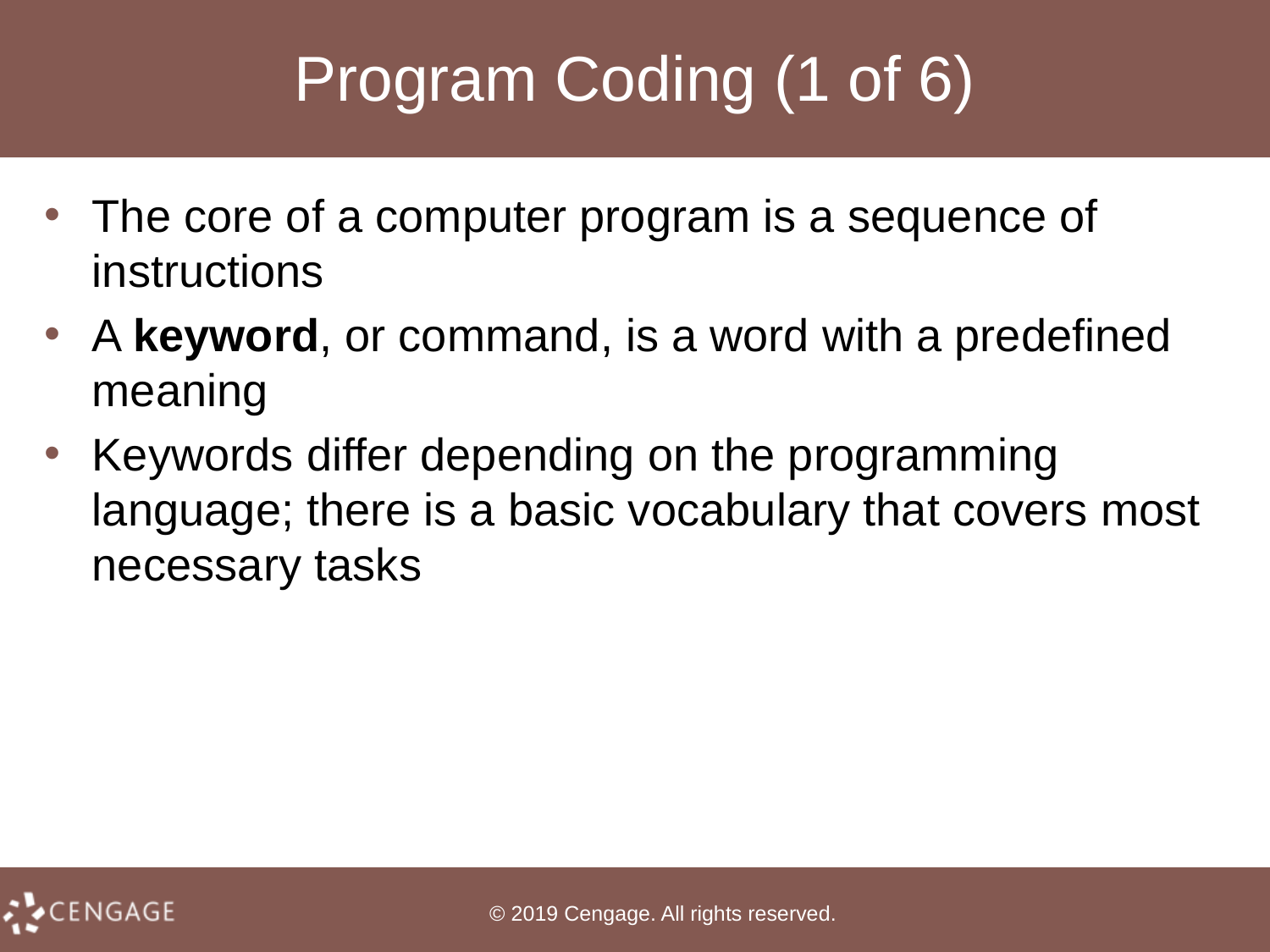

# Program Coding (1 of 6)
The core of a computer program is a sequence of instructions
A keyword, or command, is a word with a predefined meaning
Keywords differ depending on the programming language; there is a basic vocabulary that covers most necessary tasks